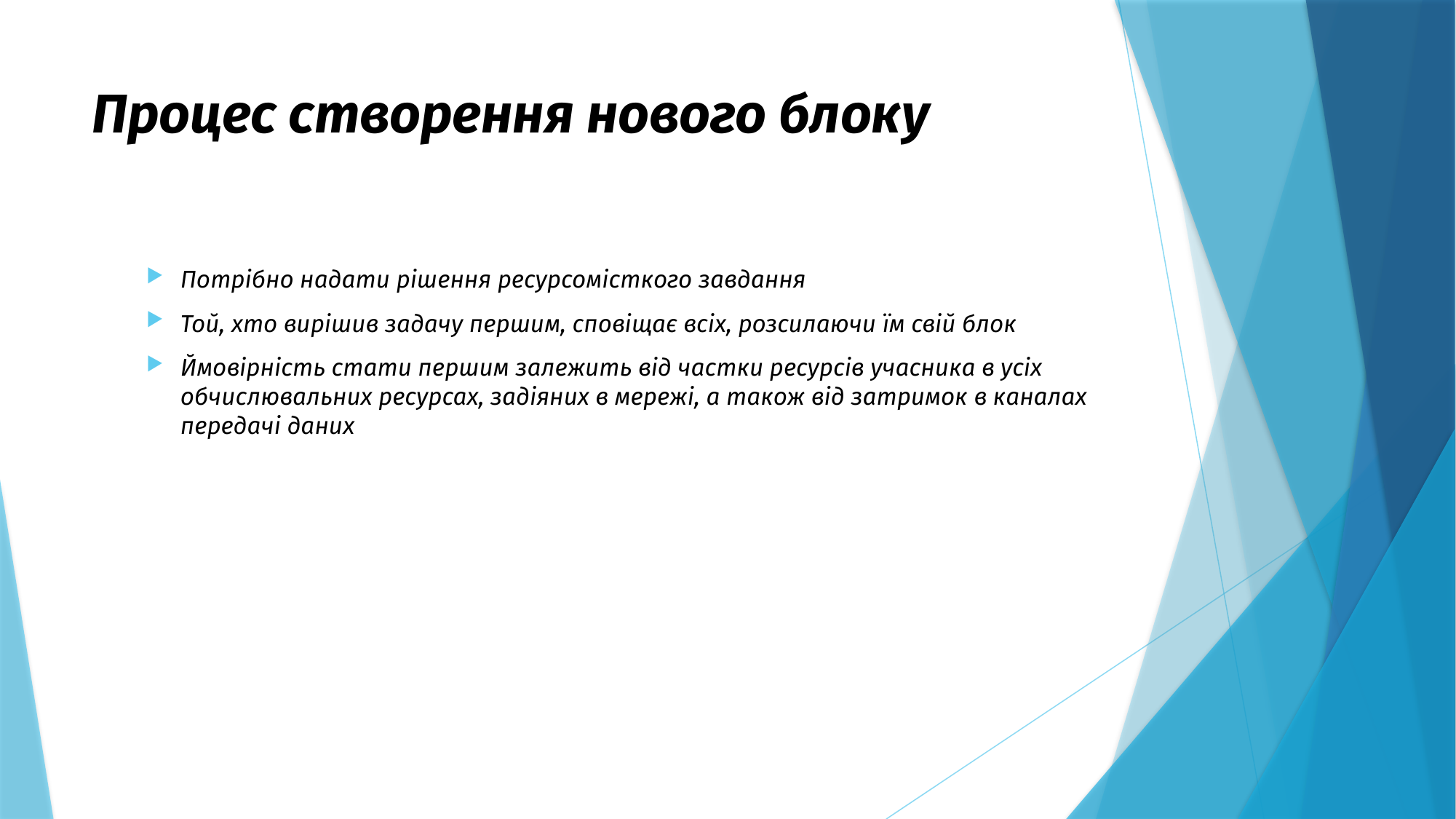

# Процес створення нового блоку
Потрібно надати рішення ресурсомісткого завдання
Той, хто вирішив задачу першим, сповіщає всіх, розсилаючи їм свій блок
Ймовірність стати першим залежить від частки ресурсів учасника в усіх обчислювальних ресурсах, задіяних в мережі, а також від затримок в каналах передачі даних